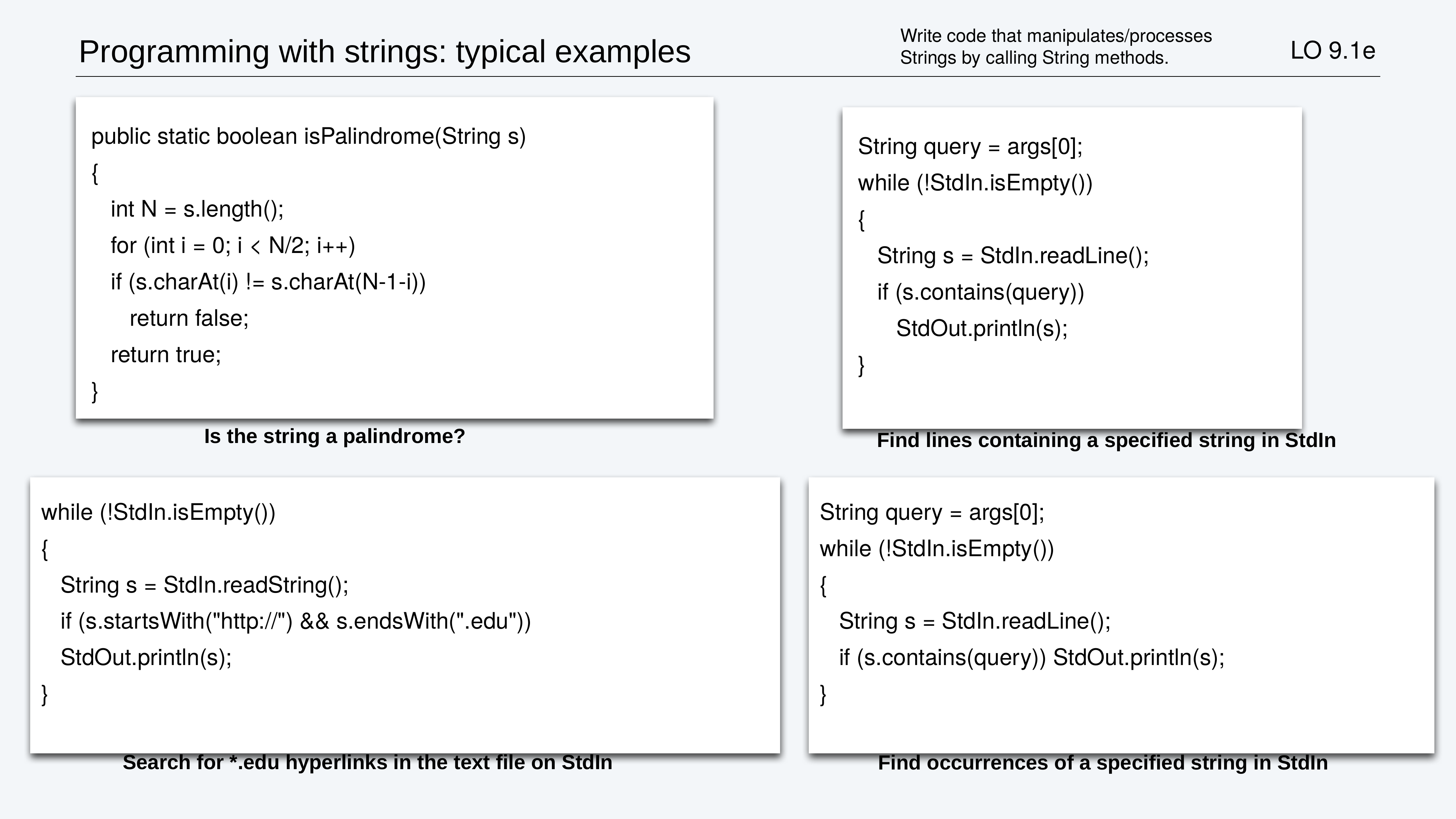

Write code that manipulates/processes Strings by calling String methods.
# Programming with strings: typical examples
LO 9.1e
public static boolean isPalindrome(String s)
{
   int N = s.length();
   for (int i = 0; i < N/2; i++)
   if (s.charAt(i) != s.charAt(N-1-i))
      return false;
   return true;
}
String query = args[0];
while (!StdIn.isEmpty())
{
   String s = StdIn.readLine();
   if (s.contains(query))
      StdOut.println(s);
}
Is the string a palindrome?
Find lines containing a specified string in StdIn
while (!StdIn.isEmpty())
{
   String s = StdIn.readString();
   if (s.startsWith("http://") && s.endsWith(".edu"))
   StdOut.println(s);
}
String query = args[0];
while (!StdIn.isEmpty())
{
   String s = StdIn.readLine();
   if (s.contains(query)) StdOut.println(s);
}
Search for *.edu hyperlinks in the text file on StdIn
Find occurrences of a specified string in StdIn